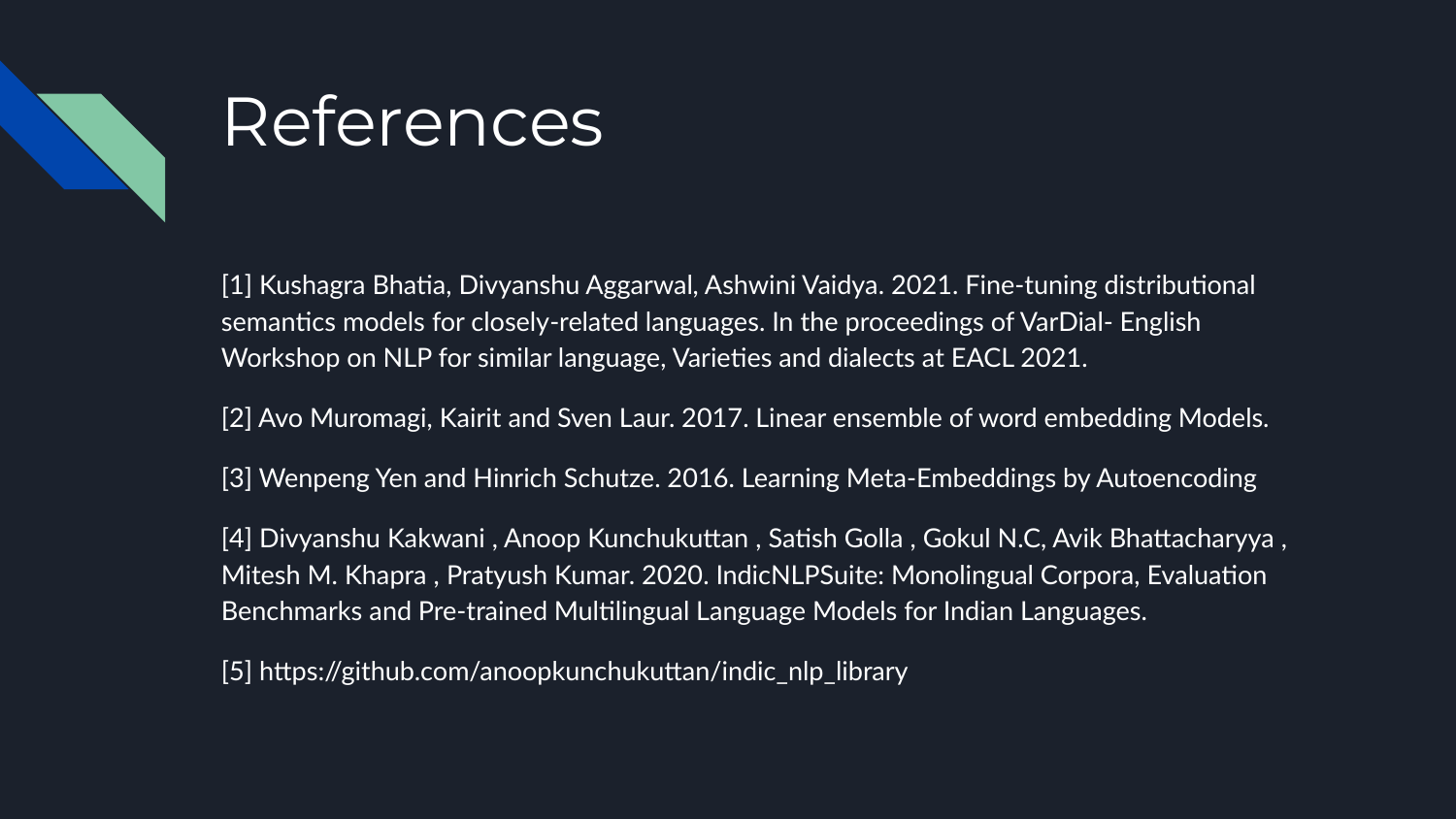

# References
[1] Kushagra Bhatia, Divyanshu Aggarwal, Ashwini Vaidya. 2021. Fine-tuning distributional semantics models for closely-related languages. In the proceedings of VarDial- English Workshop on NLP for similar language, Varieties and dialects at EACL 2021.
[2] Avo Muromagi, Kairit and Sven Laur. 2017. Linear ensemble of word embedding Models.
[3] Wenpeng Yen and Hinrich Schutze. 2016. Learning Meta-Embeddings by Autoencoding
[4] Divyanshu Kakwani , Anoop Kunchukuttan , Satish Golla , Gokul N.C, Avik Bhattacharyya , Mitesh M. Khapra , Pratyush Kumar. 2020. IndicNLPSuite: Monolingual Corpora, Evaluation Benchmarks and Pre-trained Multilingual Language Models for Indian Languages.
[5] https://github.com/anoopkunchukuttan/indic_nlp_library